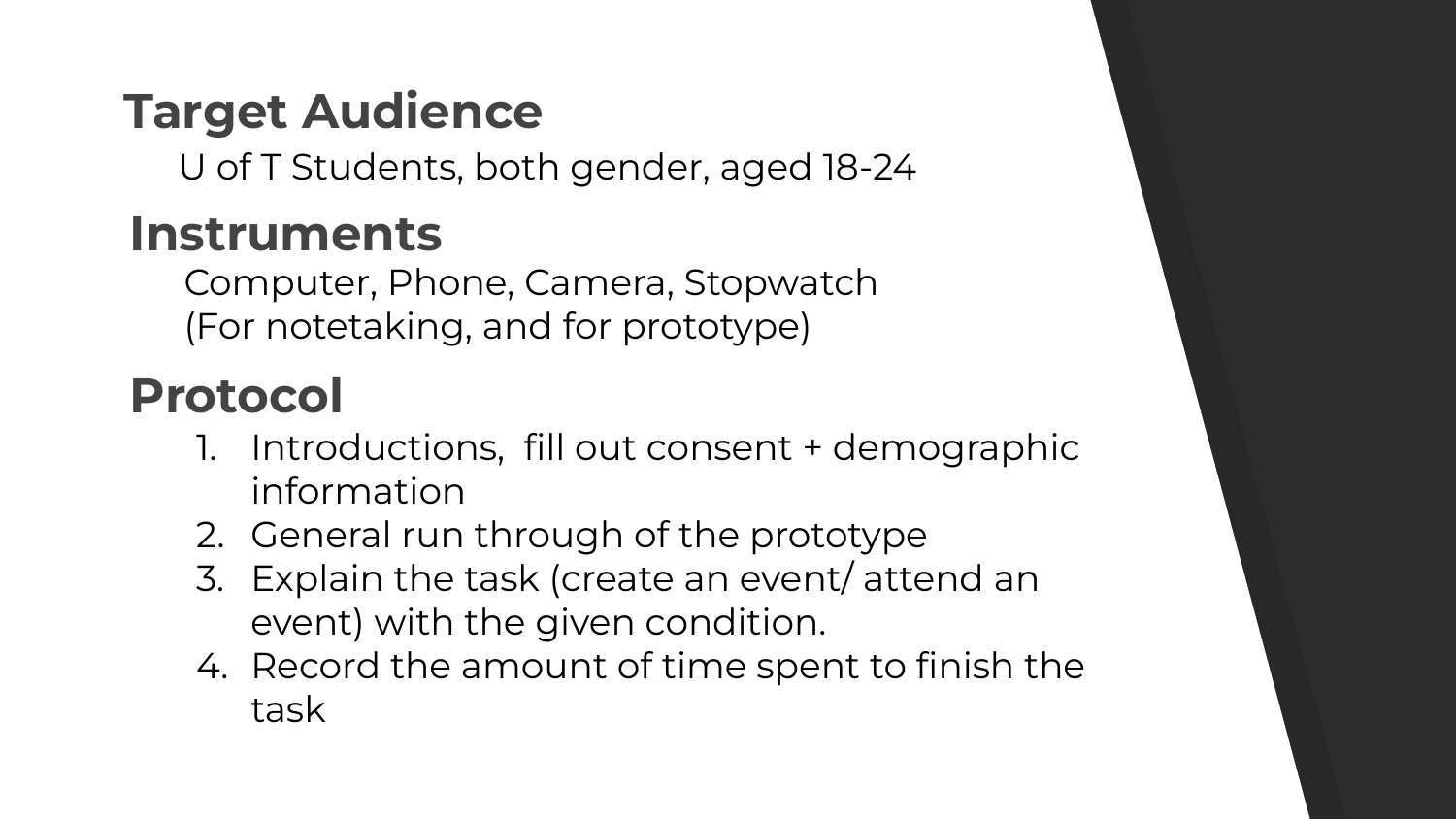

# Target Audience
U of T Students, both gender, aged 18-24
Instruments
Computer, Phone, Camera, Stopwatch
(For notetaking, and for prototype)
Protocol

Introductions,  fill out consent + demographic information
General run through of the prototype
Explain the task (create an event/ attend an event) with the given condition.
Record the amount of time spent to finish the task